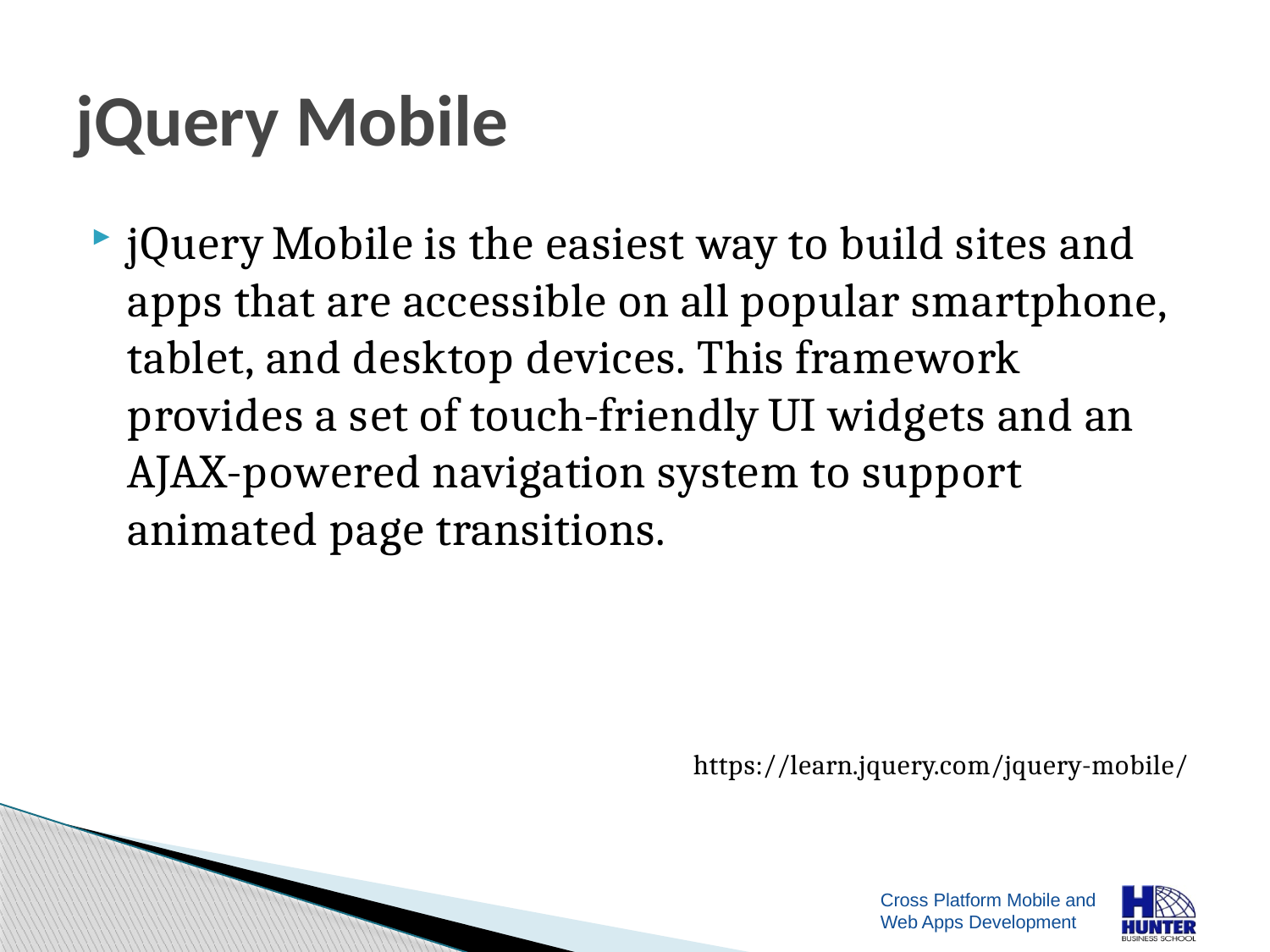

# jQuery Mobile
jQuery Mobile is the easiest way to build sites and apps that are accessible on all popular smartphone, tablet, and desktop devices. This framework provides a set of touch-friendly UI widgets and an AJAX-powered navigation system to support animated page transitions.
https://learn.jquery.com/jquery-mobile/